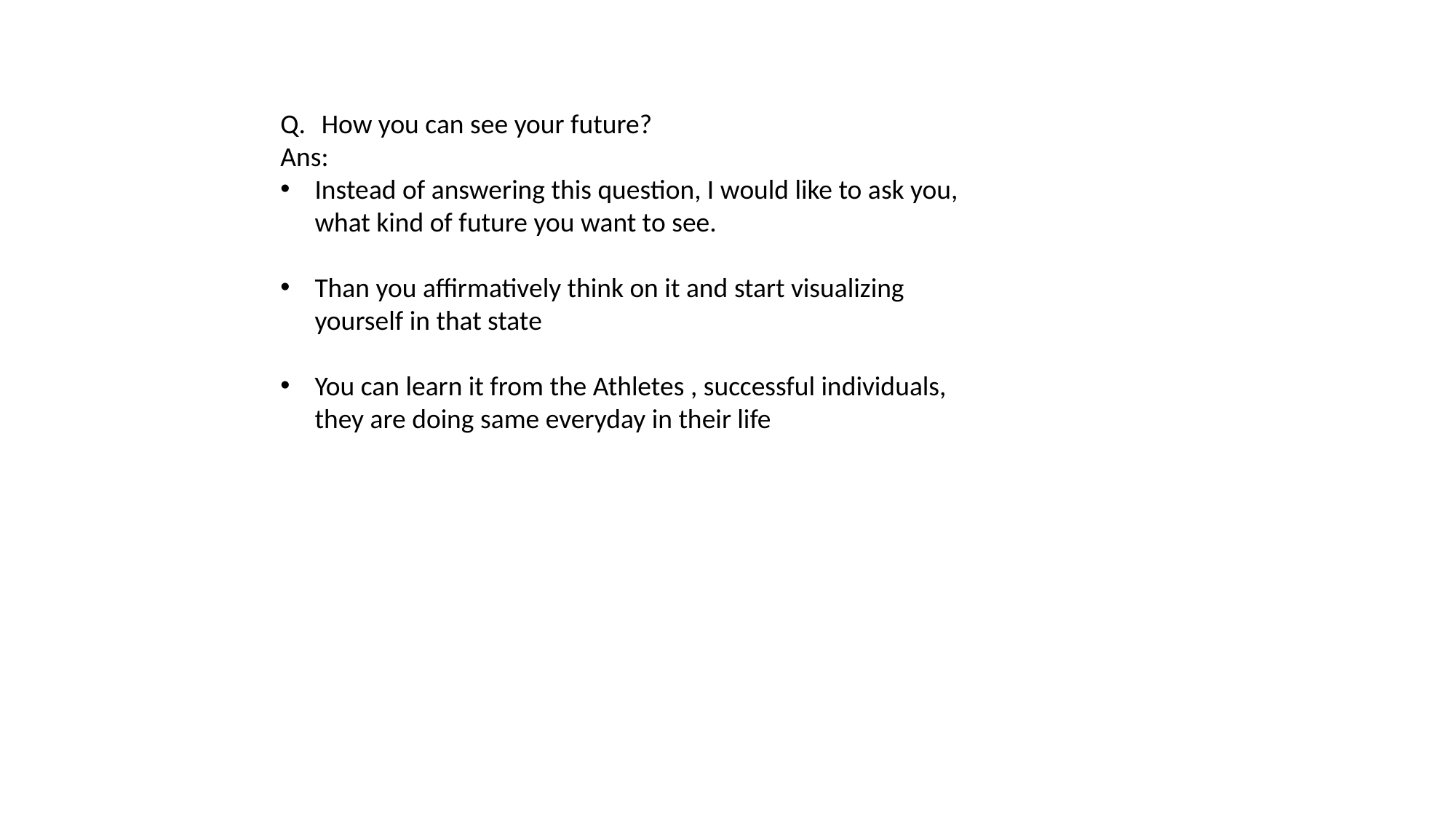

How you can see your future?
Ans:
Instead of answering this question, I would like to ask you, what kind of future you want to see.

Than you affirmatively think on it and start visualizing yourself in that state

You can learn it from the Athletes , successful individuals, they are doing same everyday in their life